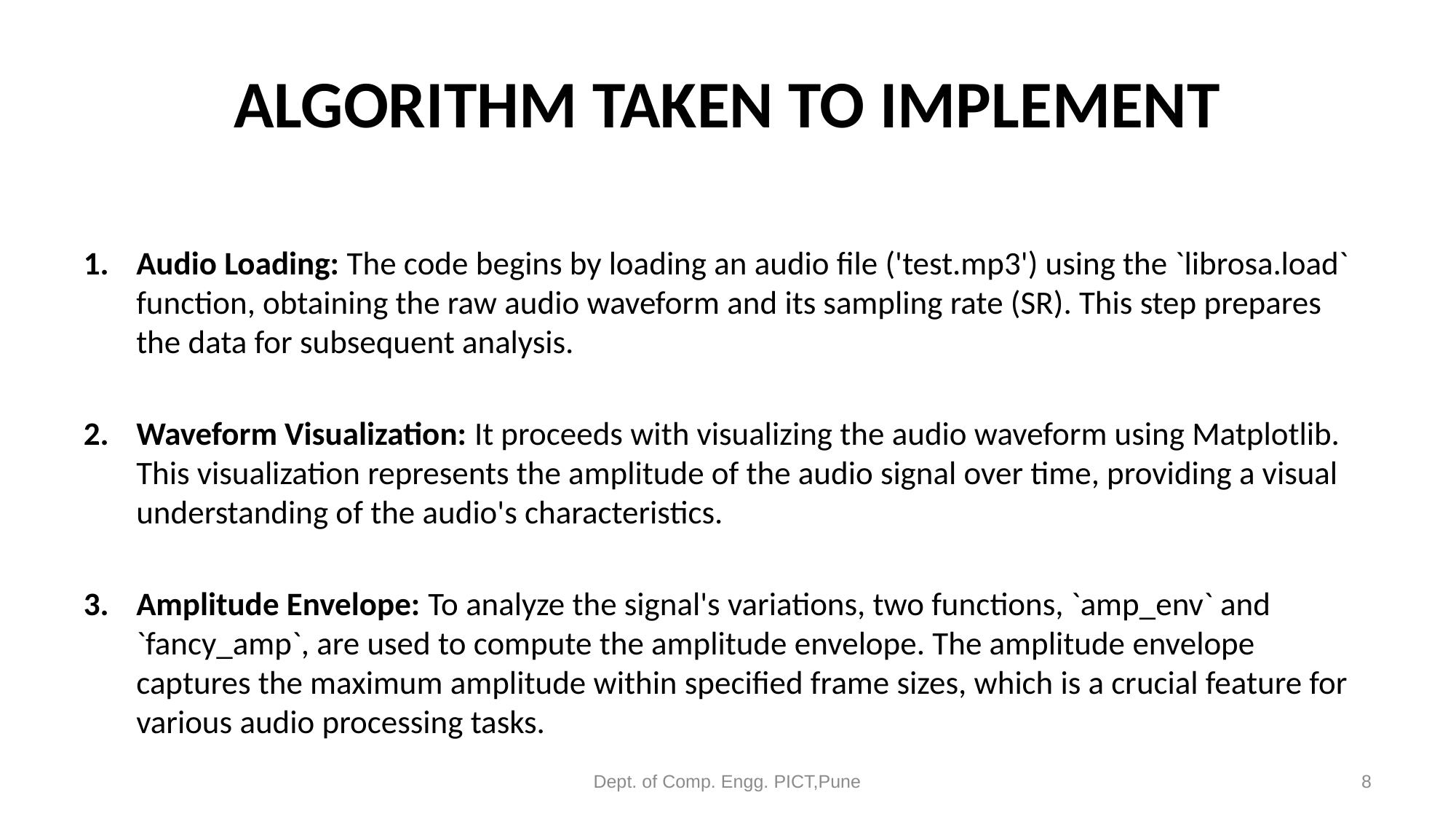

# ALGORITHM TAKEN TO IMPLEMENT

Audio Loading: The code begins by loading an audio file ('test.mp3') using the `librosa.load` function, obtaining the raw audio waveform and its sampling rate (SR). This step prepares the data for subsequent analysis.

Waveform Visualization: It proceeds with visualizing the audio waveform using Matplotlib. This visualization represents the amplitude of the audio signal over time, providing a visual understanding of the audio's characteristics.

Amplitude Envelope: To analyze the signal's variations, two functions, `amp_env` and `fancy_amp`, are used to compute the amplitude envelope. The amplitude envelope captures the maximum amplitude within specified frame sizes, which is a crucial feature for various audio processing tasks.

Dept. of Comp. Engg. PICT,Pune
8